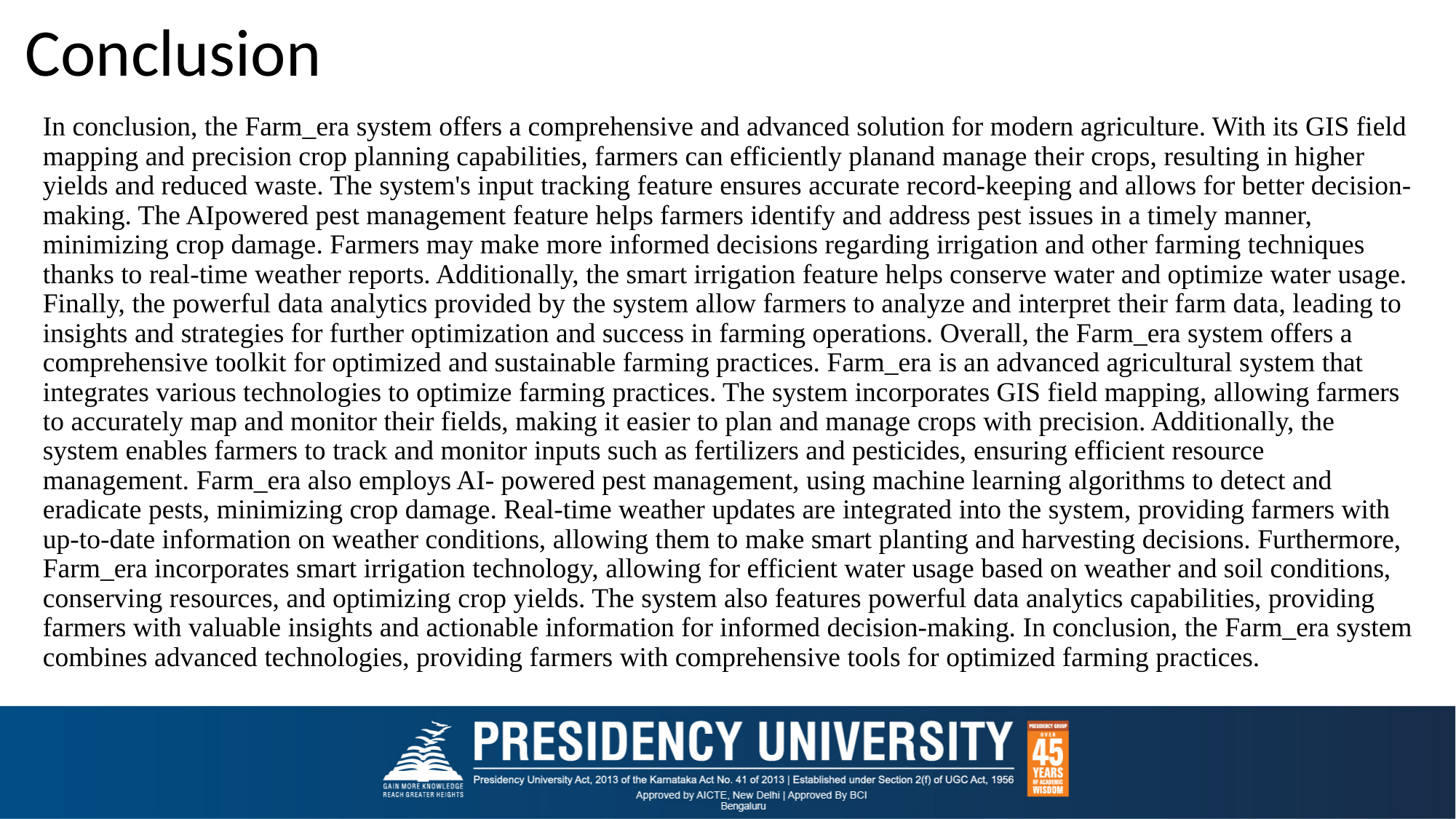

# Conclusion
In conclusion, the Farm_era system offers a comprehensive and advanced solution for modern agriculture. With its GIS field mapping and precision crop planning capabilities, farmers can efficiently planand manage their crops, resulting in higher yields and reduced waste. The system's input tracking feature ensures accurate record-keeping and allows for better decision-making. The AIpowered pest management feature helps farmers identify and address pest issues in a timely manner, minimizing crop damage. Farmers may make more informed decisions regarding irrigation and other farming techniques thanks to real-time weather reports. Additionally, the smart irrigation feature helps conserve water and optimize water usage. Finally, the powerful data analytics provided by the system allow farmers to analyze and interpret their farm data, leading to insights and strategies for further optimization and success in farming operations. Overall, the Farm_era system offers a comprehensive toolkit for optimized and sustainable farming practices. Farm_era is an advanced agricultural system that integrates various technologies to optimize farming practices. The system incorporates GIS field mapping, allowing farmers to accurately map and monitor their fields, making it easier to plan and manage crops with precision. Additionally, the system enables farmers to track and monitor inputs such as fertilizers and pesticides, ensuring efficient resource management. Farm_era also employs AI- powered pest management, using machine learning algorithms to detect and eradicate pests, minimizing crop damage. Real-time weather updates are integrated into the system, providing farmers with up-to-date information on weather conditions, allowing them to make smart planting and harvesting decisions. Furthermore, Farm_era incorporates smart irrigation technology, allowing for efficient water usage based on weather and soil conditions, conserving resources, and optimizing crop yields. The system also features powerful data analytics capabilities, providing farmers with valuable insights and actionable information for informed decision-making. In conclusion, the Farm_era system combines advanced technologies, providing farmers with comprehensive tools for optimized farming practices.